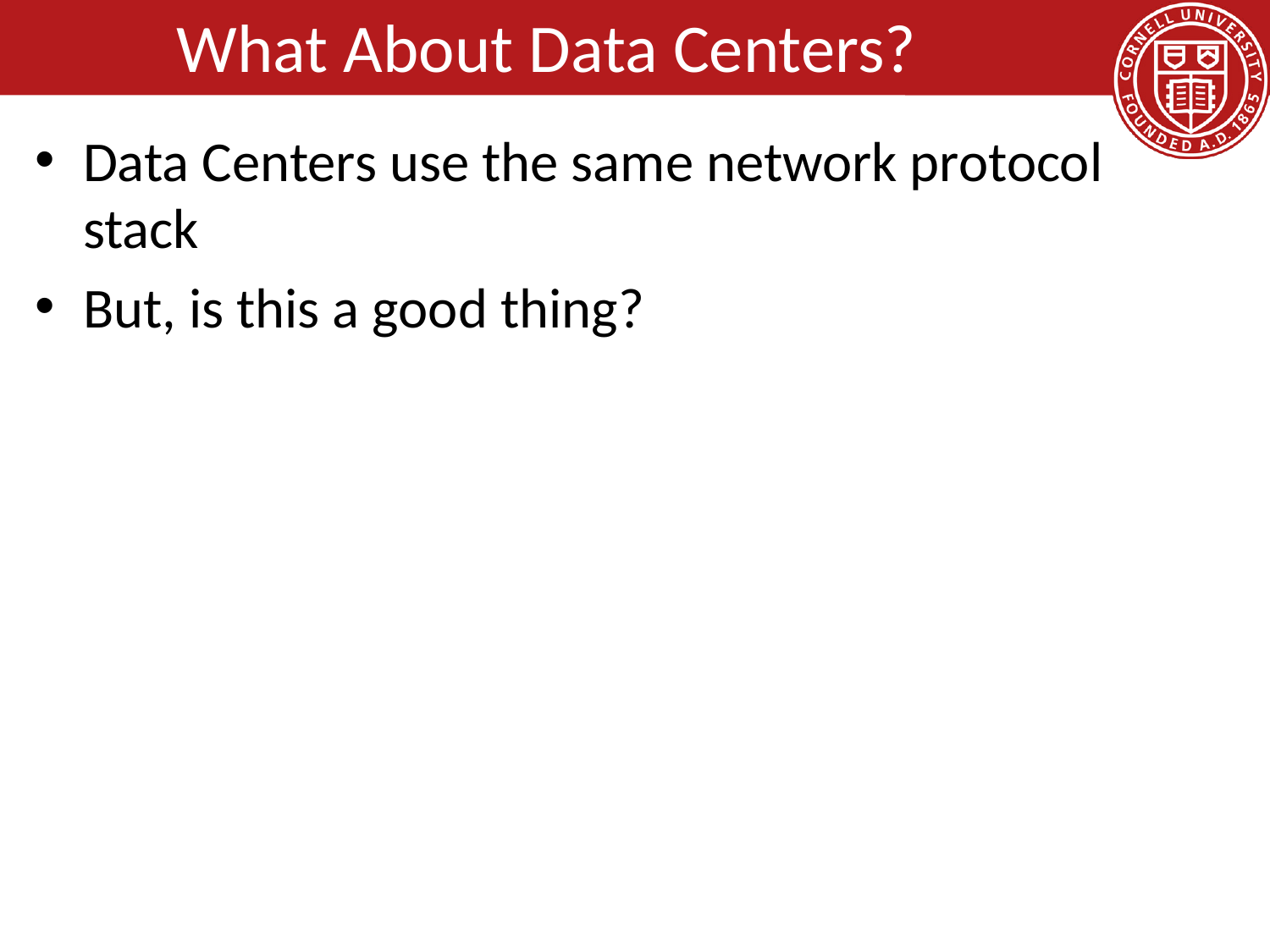

# What About Data Centers?
Data Centers use the same network protocol stack
But, is this a good thing?